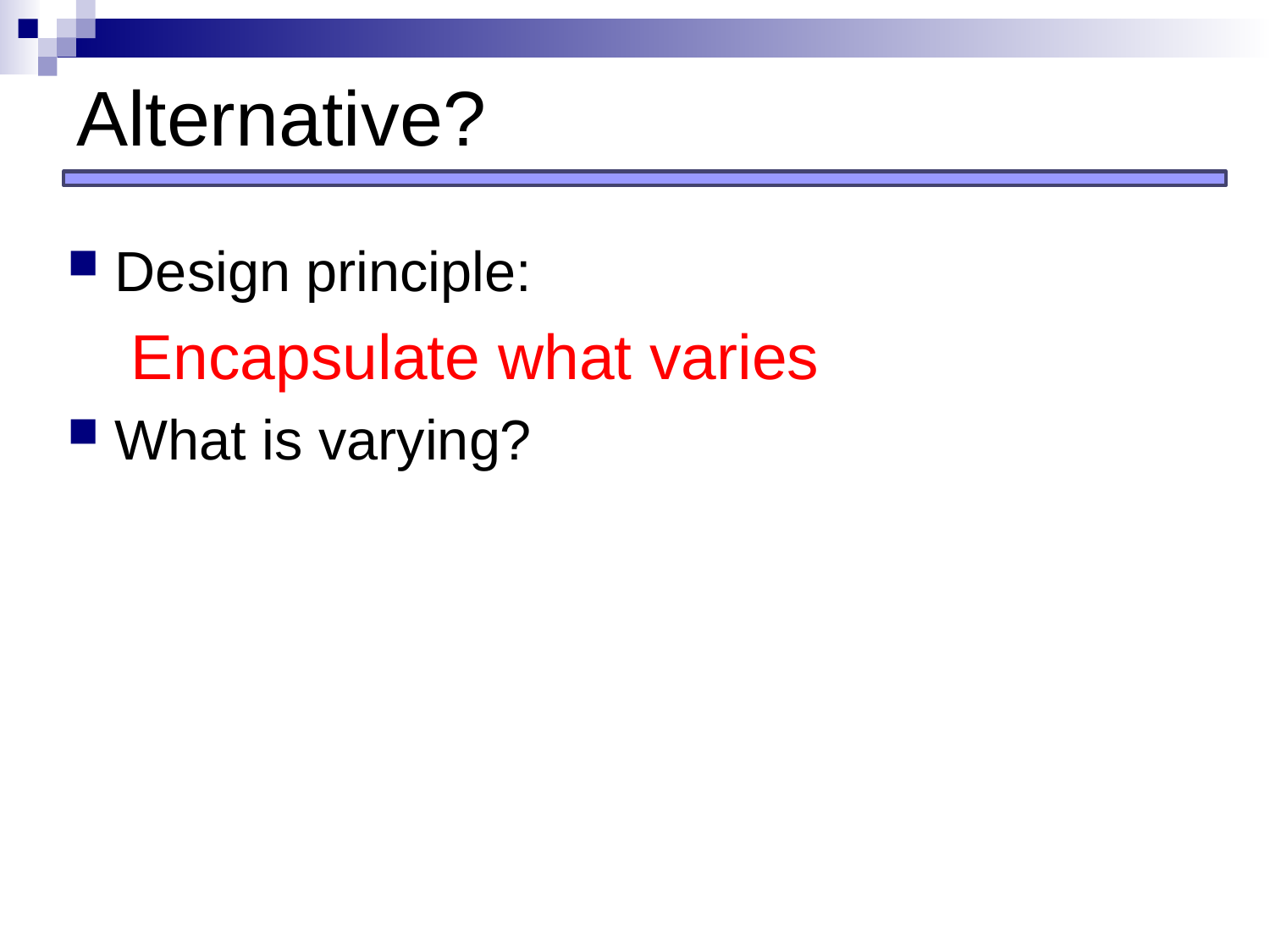

# Alternative?
Design principle:
Encapsulate what varies
What is varying?